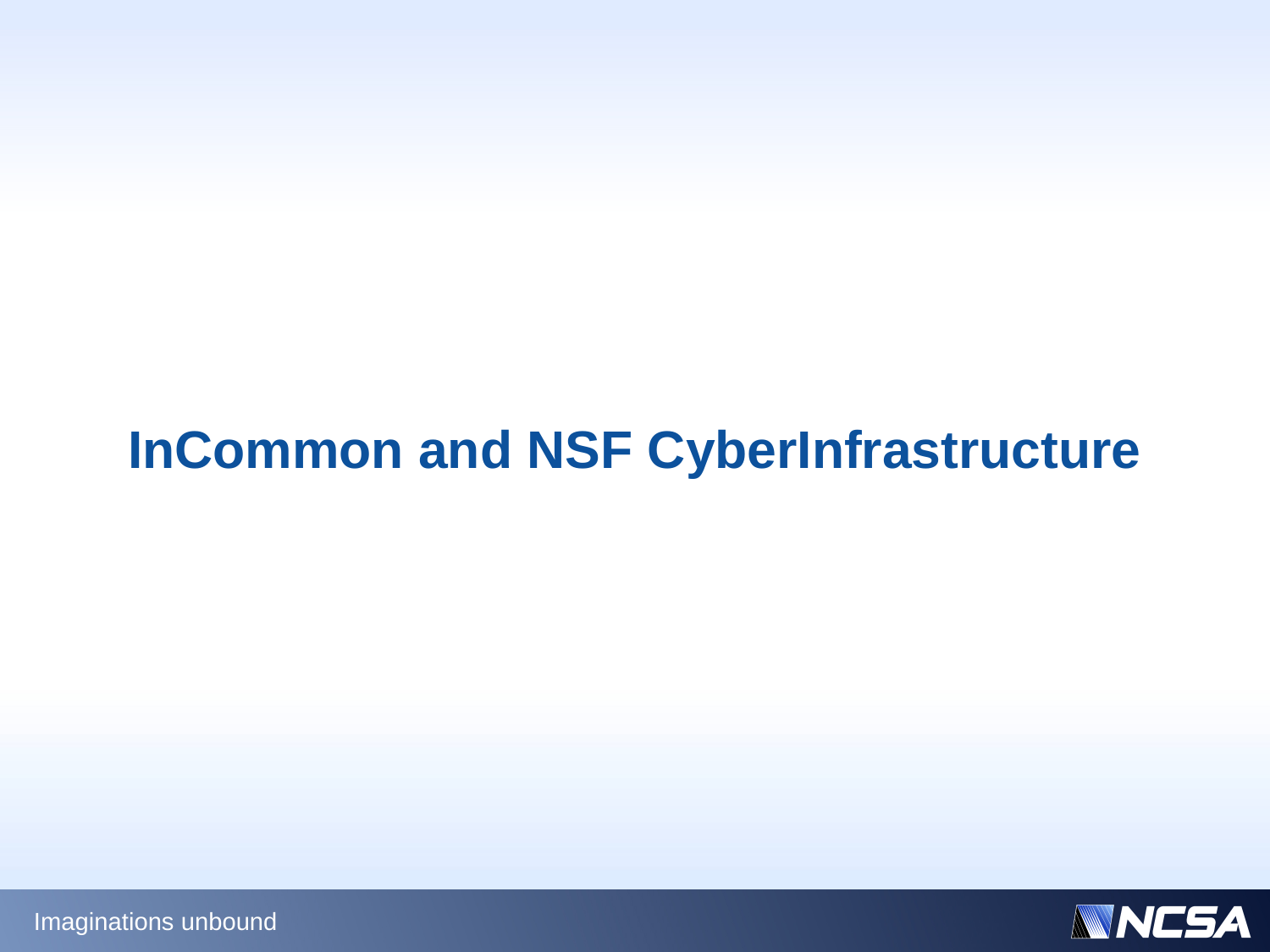

# InCommon and NSF CyberInfrastructure
Imaginations unbound